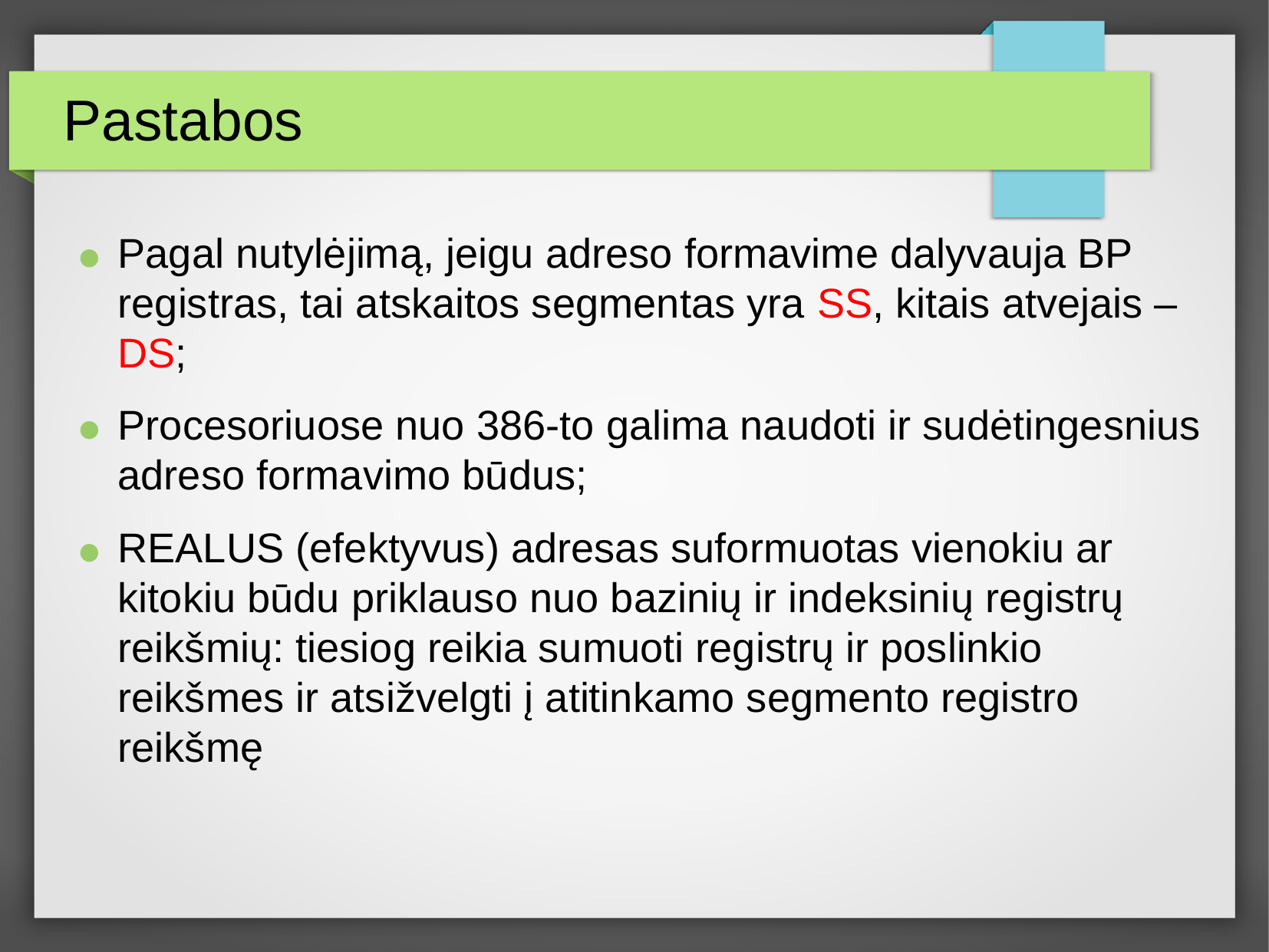

Pastabos
Pagal nutylėjimą, jeigu adreso formavime dalyvauja BP registras, tai atskaitos segmentas yra SS, kitais atvejais – DS;
Procesoriuose nuo 386-to galima naudoti ir sudėtingesnius adreso formavimo būdus;
REALUS (efektyvus) adresas suformuotas vienokiu ar kitokiu būdu priklauso nuo bazinių ir indeksinių registrų reikšmių: tiesiog reikia sumuoti registrų ir poslinkio reikšmes ir atsižvelgti į atitinkamo segmento registro reikšmę